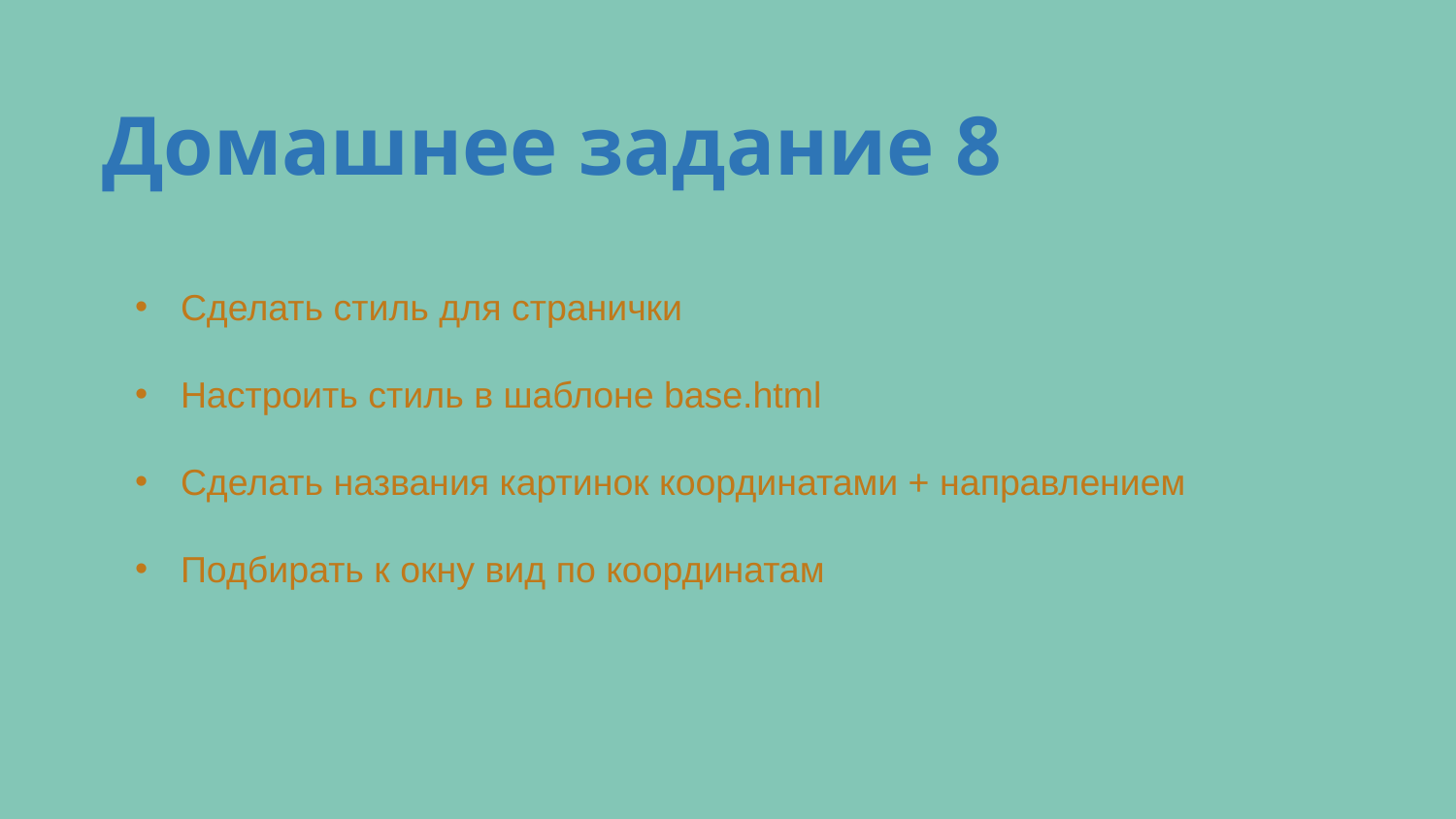

Домашнее задание 8
Сделать стиль для странички

Настроить стиль в шаблоне base.html

Сделать названия картинок координатами + направлением

Подбирать к окну вид по координатам